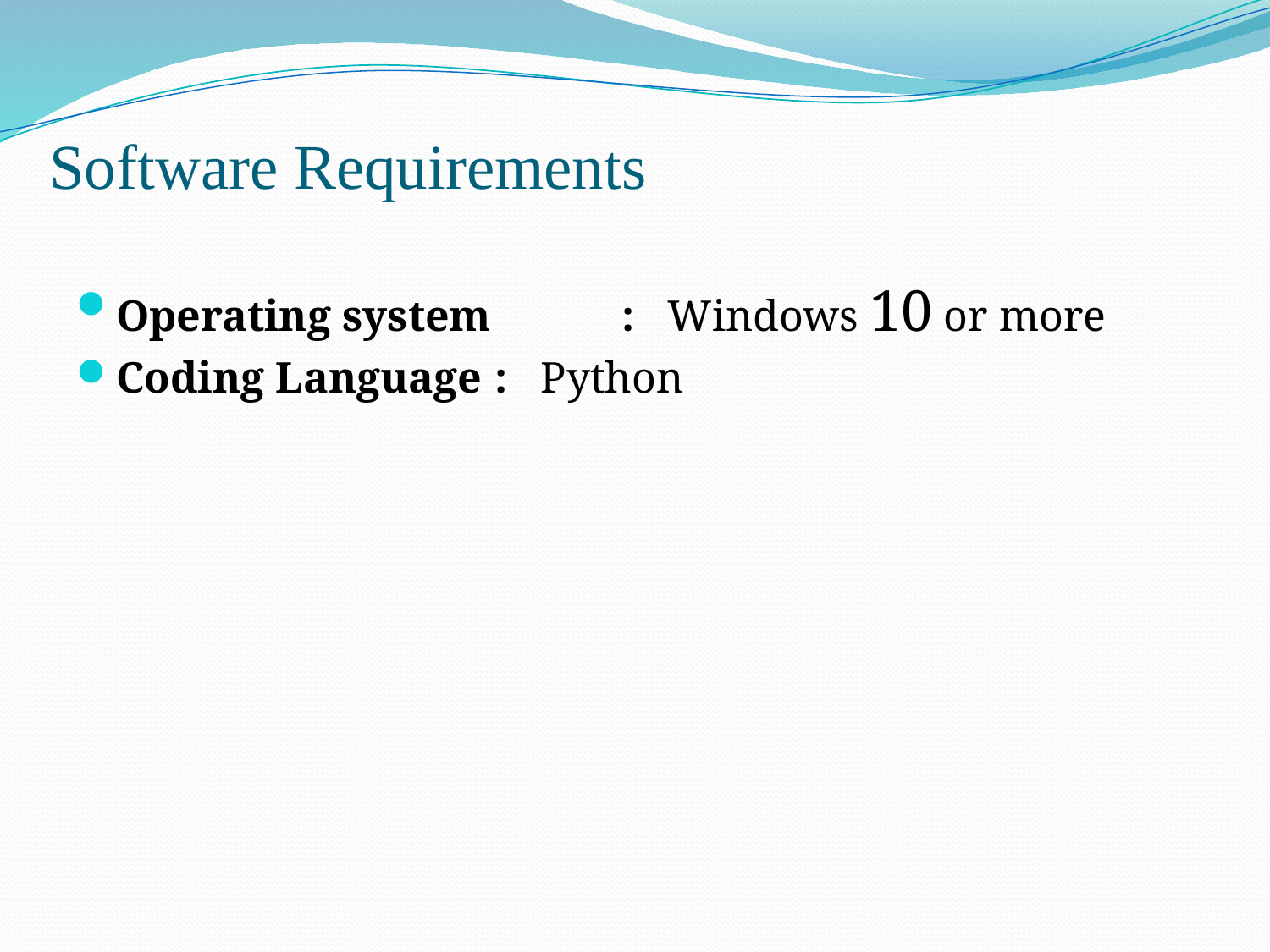

# Software Requirements
Operating system 	:   Windows 10 or more
Coding Language	:   Python